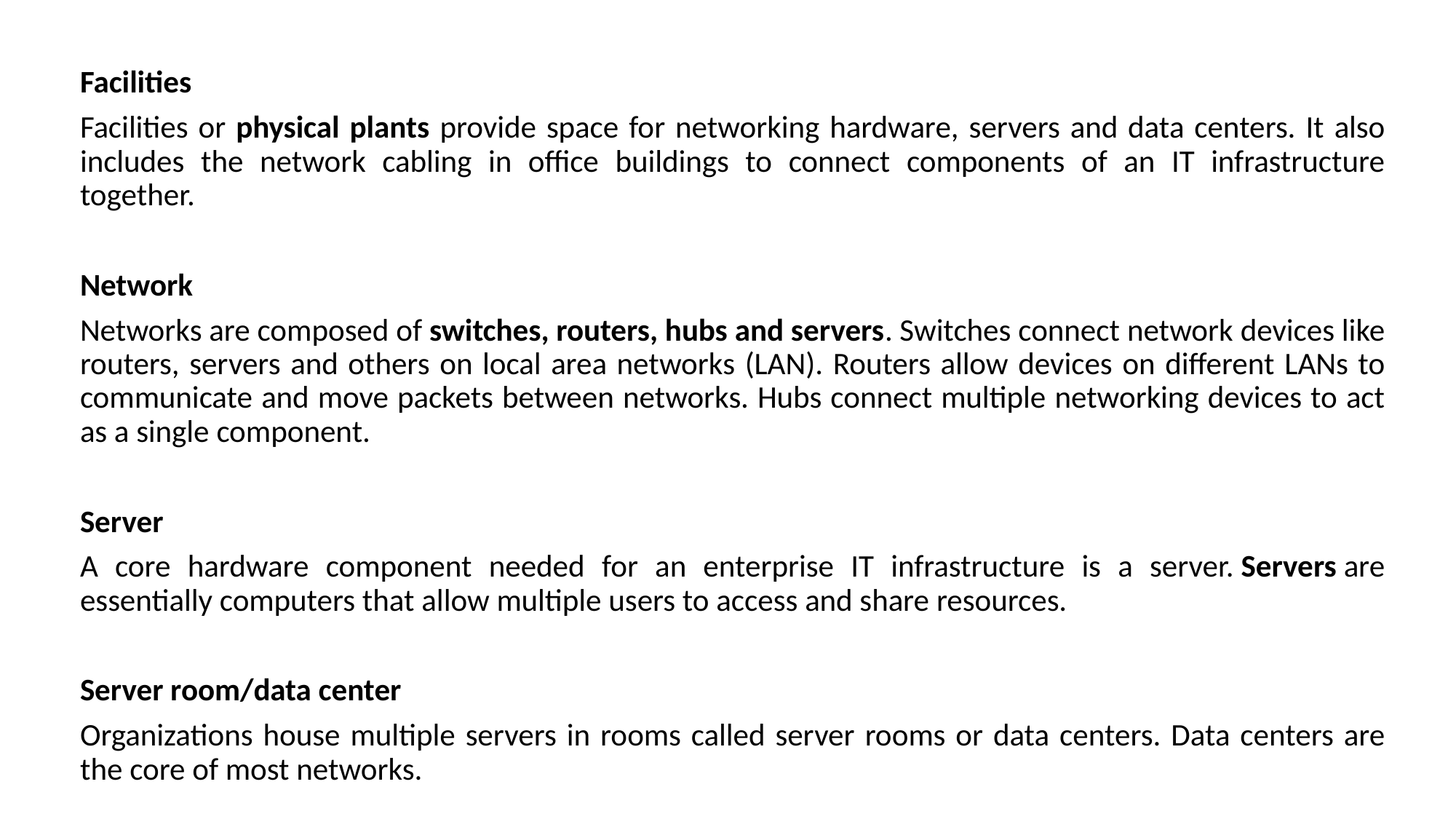

Facilities
Facilities or physical plants provide space for networking hardware, servers and data centers. It also includes the network cabling in office buildings to connect components of an IT infrastructure together.

Network
Networks are composed of switches, routers, hubs and servers. Switches connect network devices like routers, servers and others on local area networks (LAN). Routers allow devices on different LANs to communicate and move packets between networks. Hubs connect multiple networking devices to act as a single component.

Server
A core hardware component needed for an enterprise IT infrastructure is a server. Servers are essentially computers that allow multiple users to access and share resources.

Server room/data center
Organizations house multiple servers in rooms called server rooms or data centers. Data centers are the core of most networks.